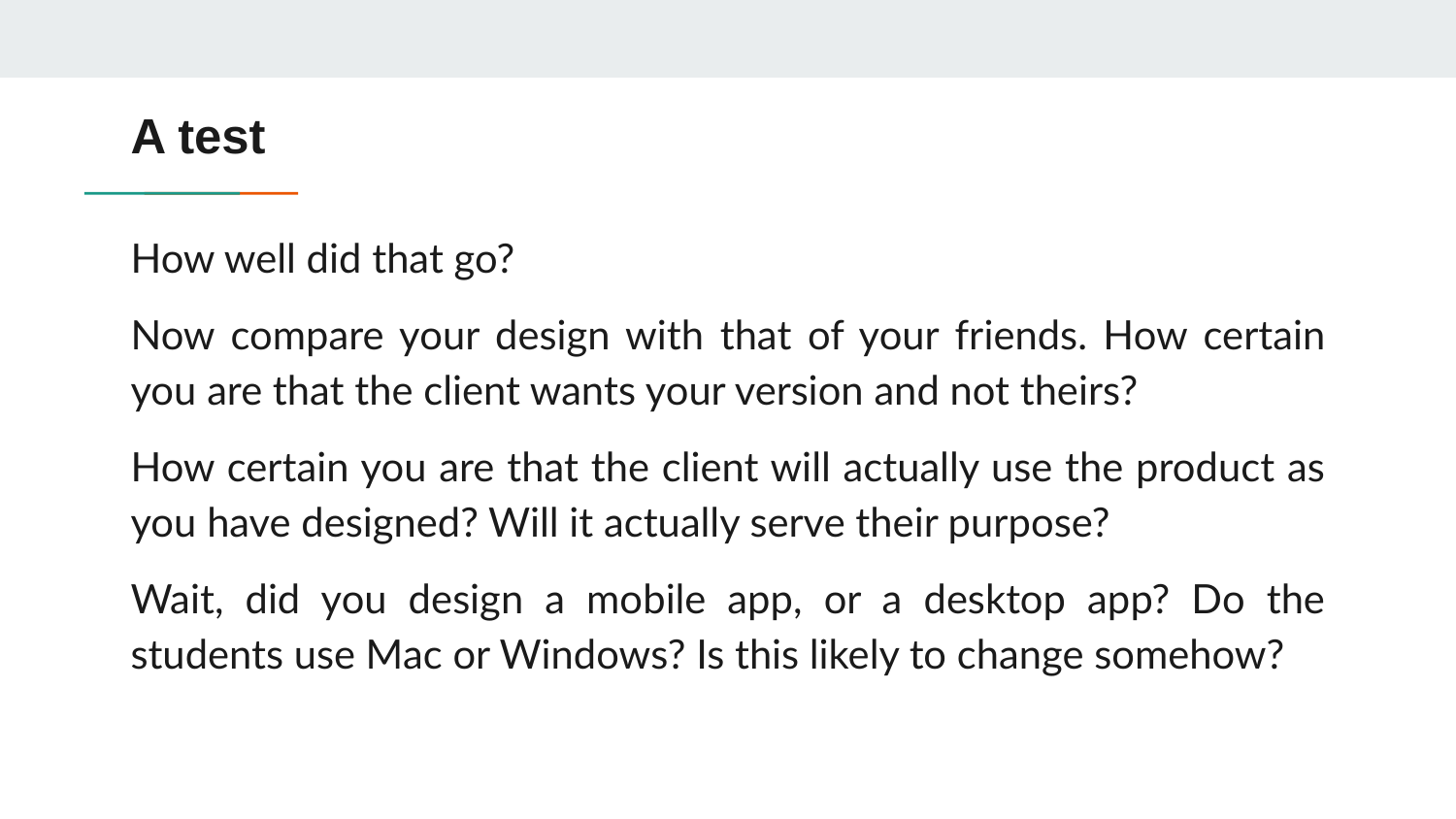

# A test
How well did that go?
Now compare your design with that of your friends. How certain you are that the client wants your version and not theirs?
How certain you are that the client will actually use the product as you have designed? Will it actually serve their purpose?
Wait, did you design a mobile app, or a desktop app? Do the students use Mac or Windows? Is this likely to change somehow?